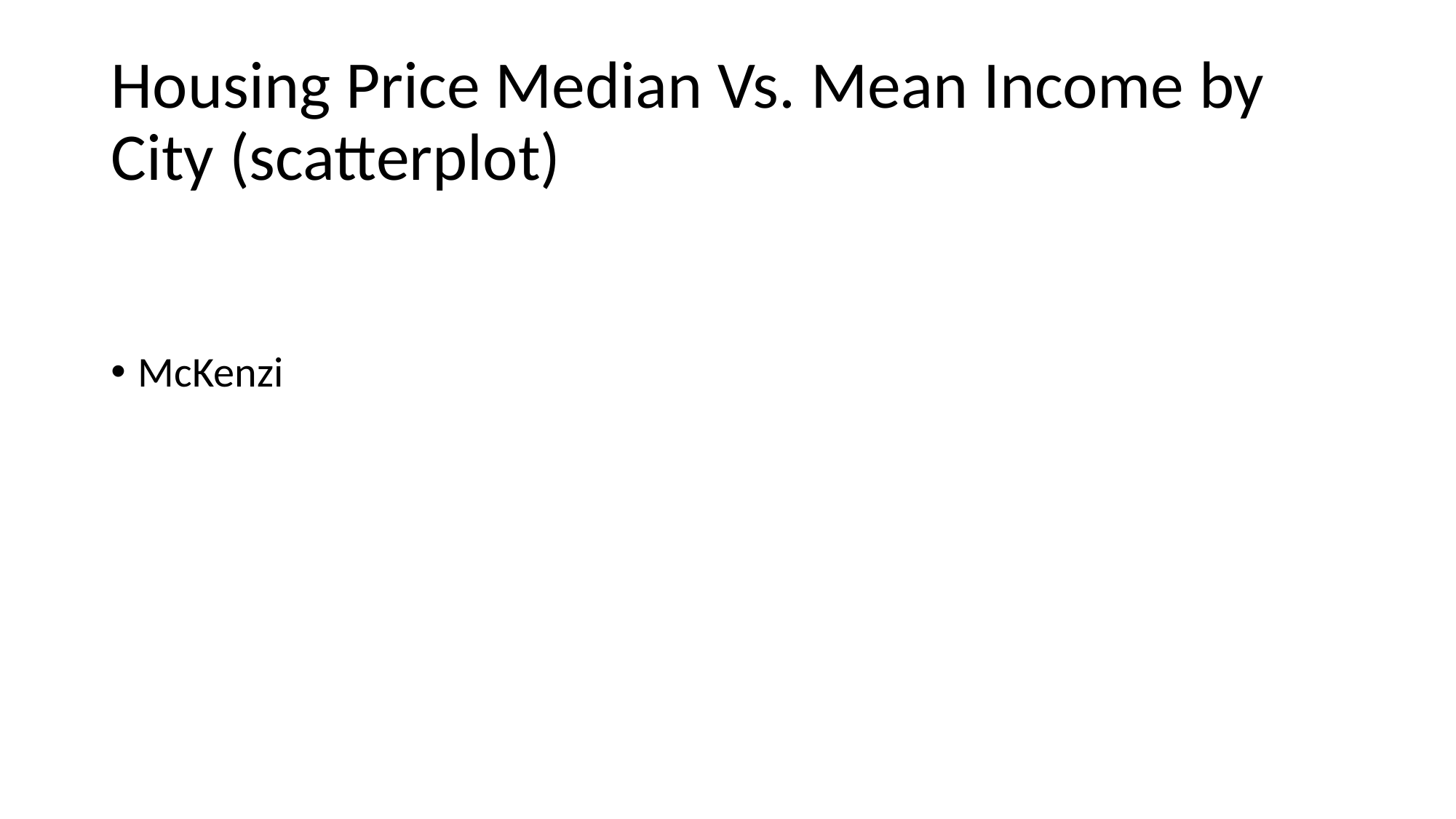

# Housing Price Median Vs. Mean Income by City (scatterplot)

McKenzi